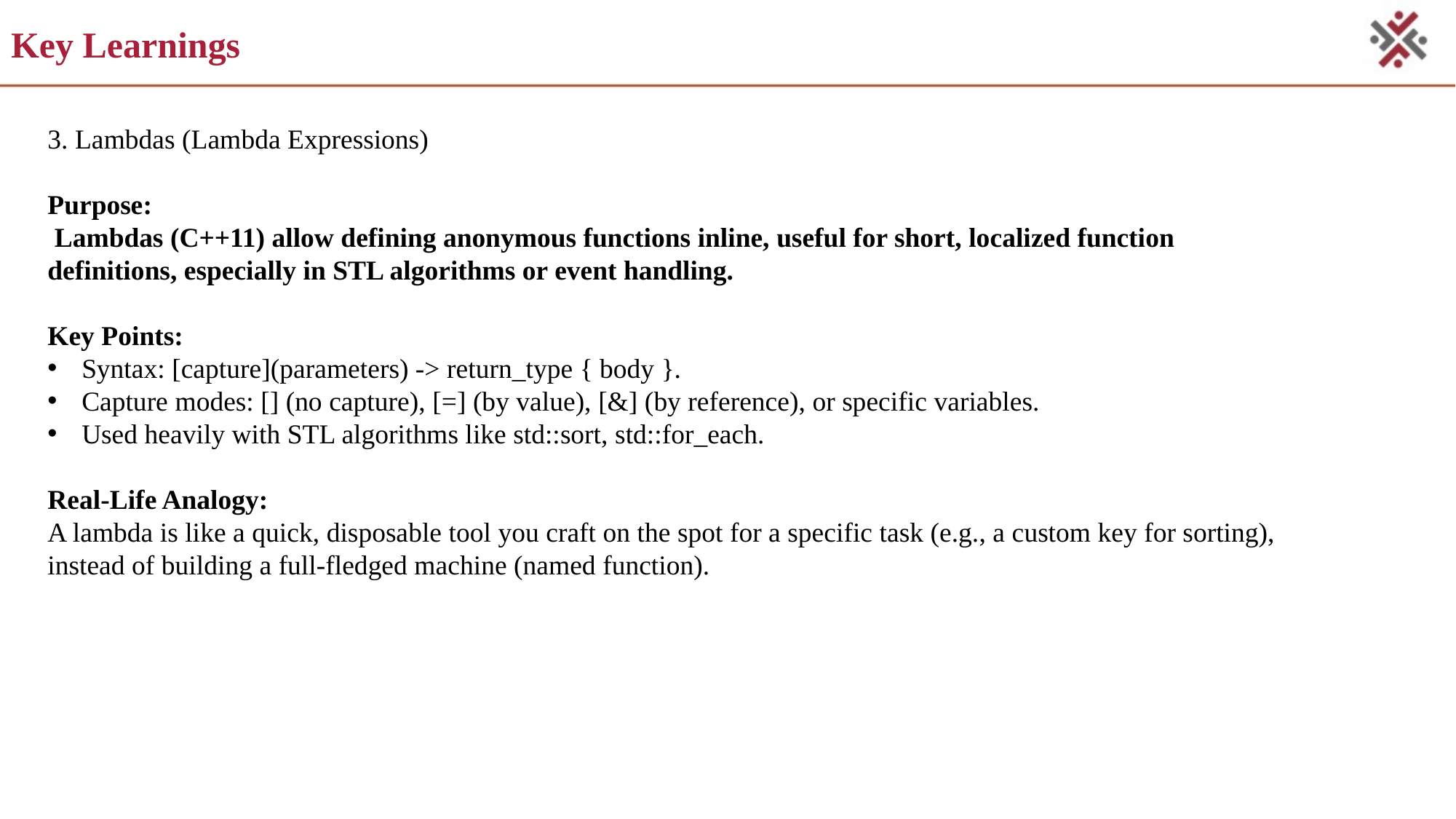

# Key Learnings
3. Lambdas (Lambda Expressions)

Purpose:
 Lambdas (C++11) allow defining anonymous functions inline, useful for short, localized function definitions, especially in STL algorithms or event handling.

Key Points:
Syntax: [capture](parameters) -> return_type { body }.
Capture modes: [] (no capture), [=] (by value), [&] (by reference), or specific variables.
Used heavily with STL algorithms like std::sort, std::for_each.

Real-Life Analogy:
A lambda is like a quick, disposable tool you craft on the spot for a specific task (e.g., a custom key for sorting), instead of building a full-fledged machine (named function).